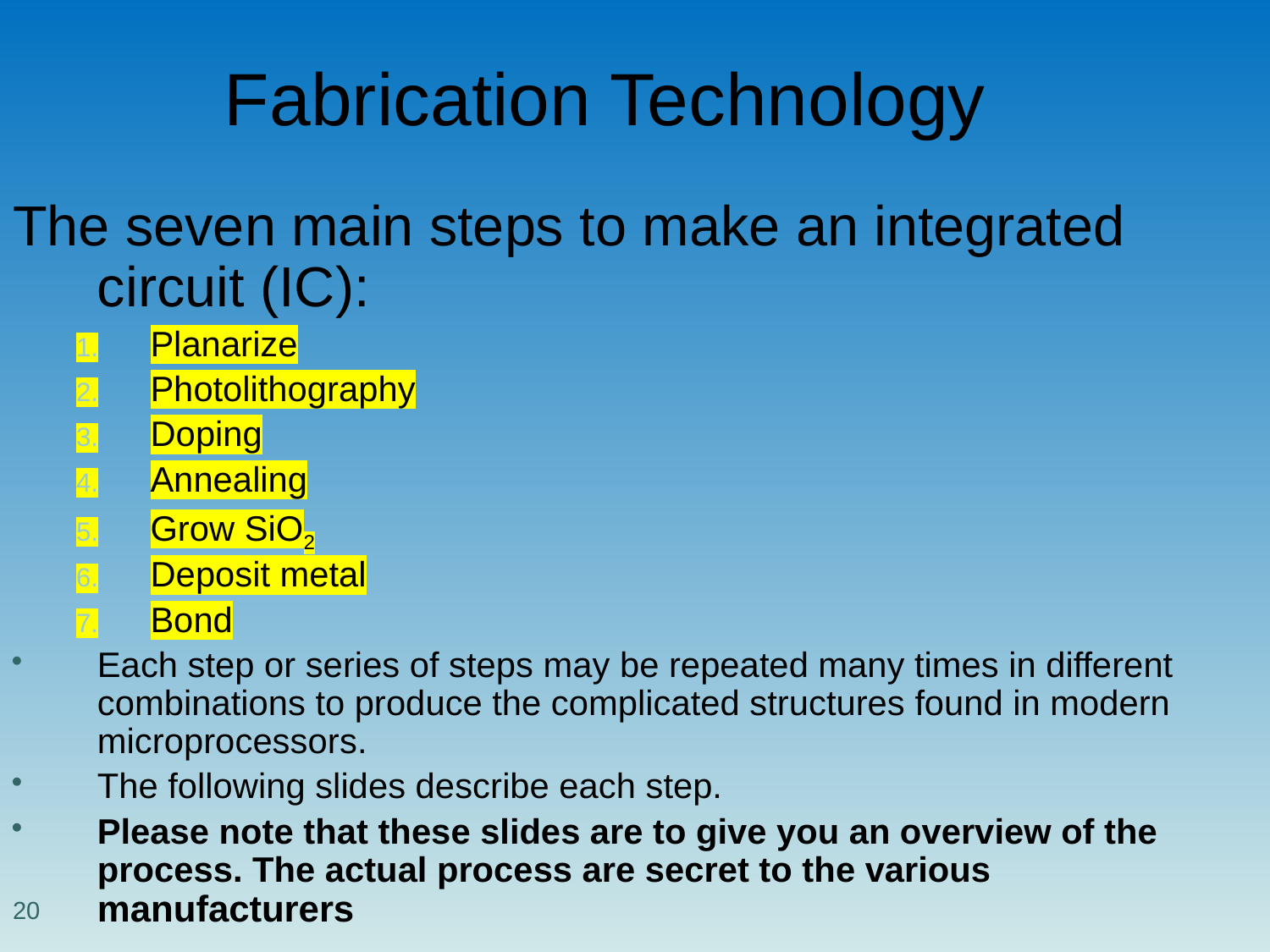

# Fabrication Technology

The seven main steps to make an integrated circuit (IC):
Planarize
Photolithography
Doping
Annealing
Grow SiO2
Deposit metal
Bond
Each step or series of steps may be repeated many times in different combinations to produce the complicated structures found in modern microprocessors.
The following slides describe each step.
Please note that these slides are to give you an overview of the process. The actual process are secret to the various manufacturers
20